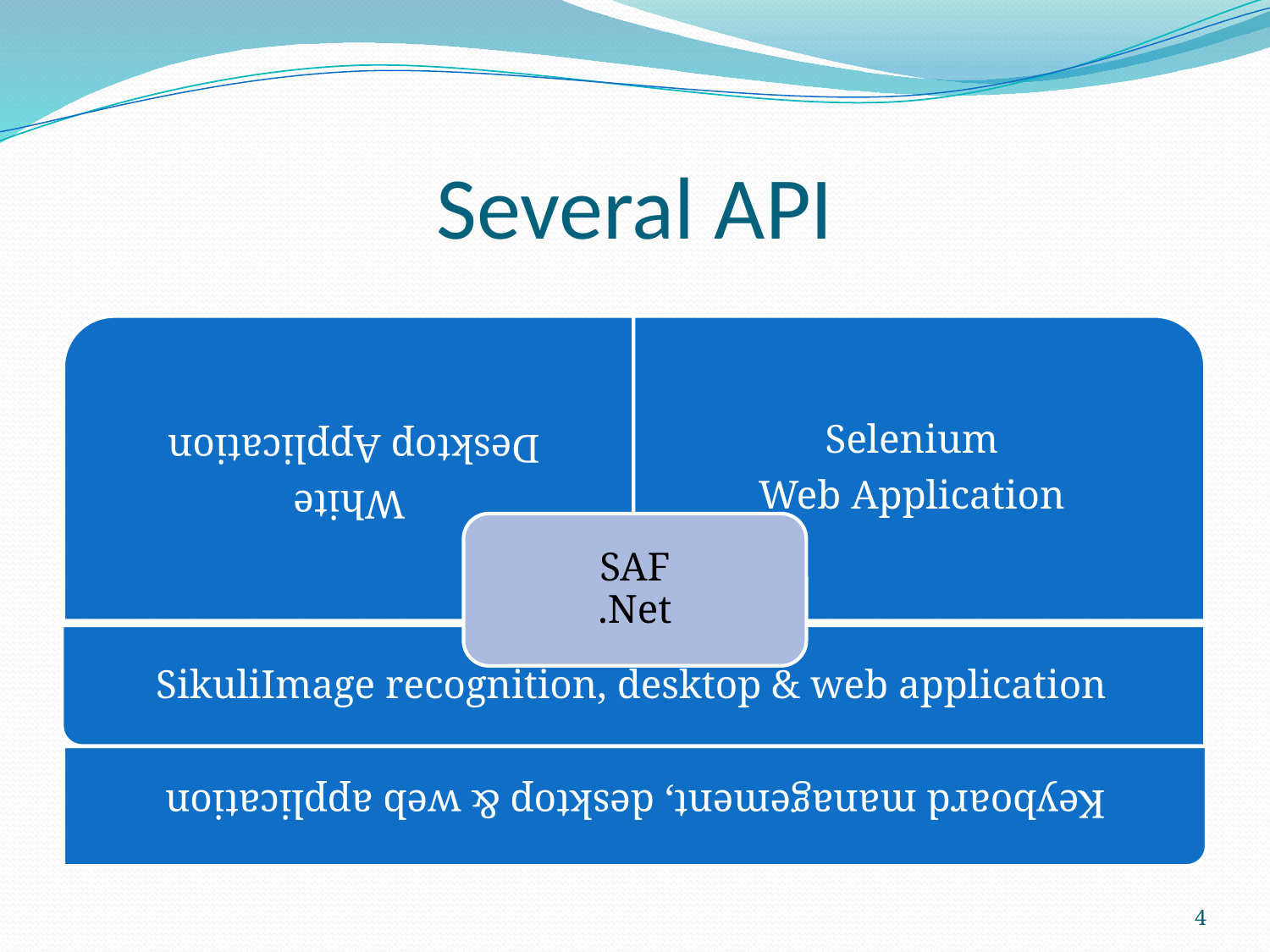

# Several API
White
Desktop Application
Selenium
Web Application
SikuliImage recognition, desktop & web application
Keyboard management, desktop & web application
SAF
.Net
4